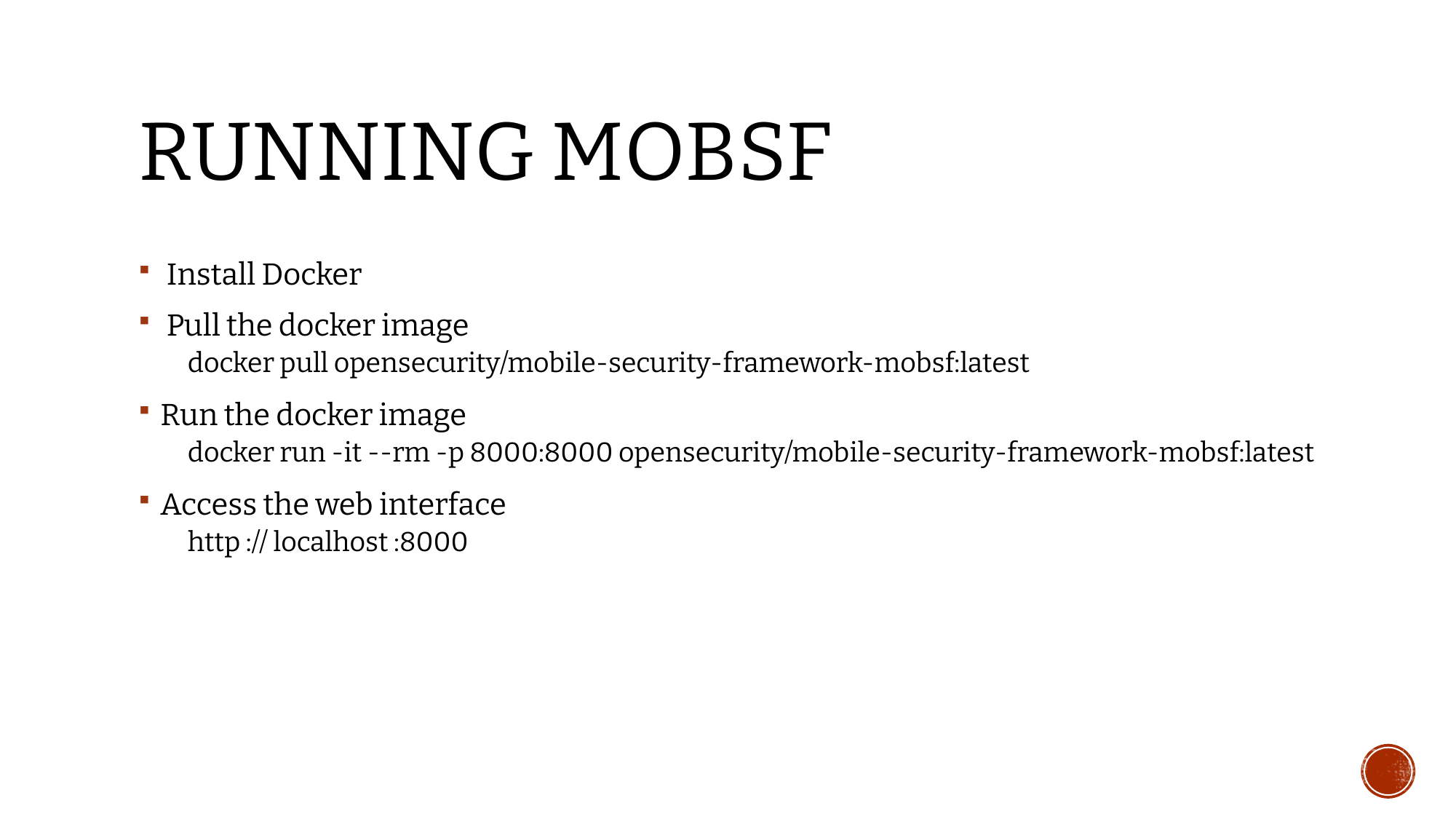

# Running MobSF
 Install Docker
 Pull the docker image
   docker pull opensecurity/mobile-security-framework-mobsf:latest
Run the docker image
   docker run -it --rm -p 8000:8000 opensecurity/mobile-security-framework-mobsf:latest
Access the web interface
   http :// localhost :8000